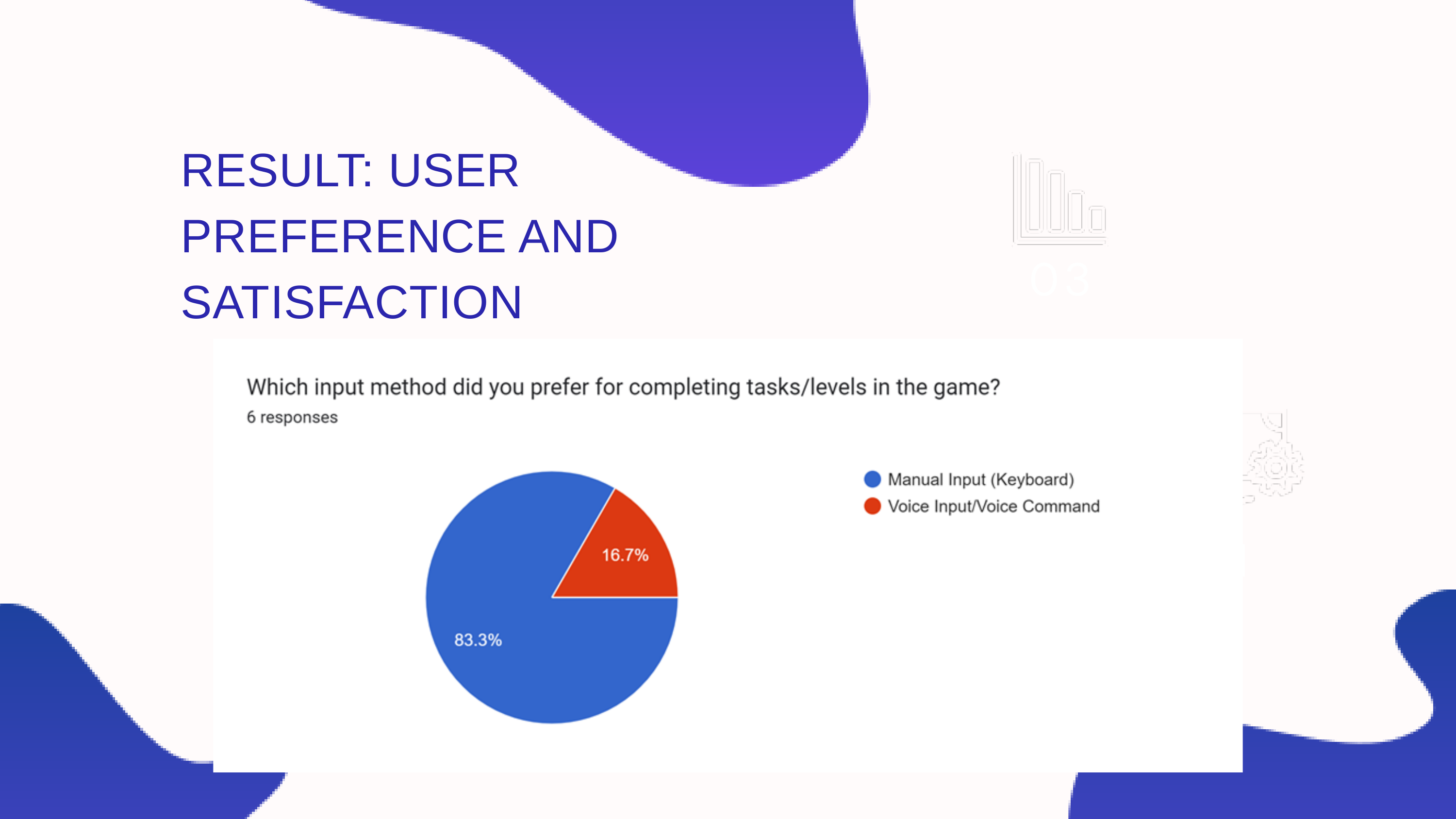

RESULT: USER PREFERENCE AND SATISFACTION

03

01